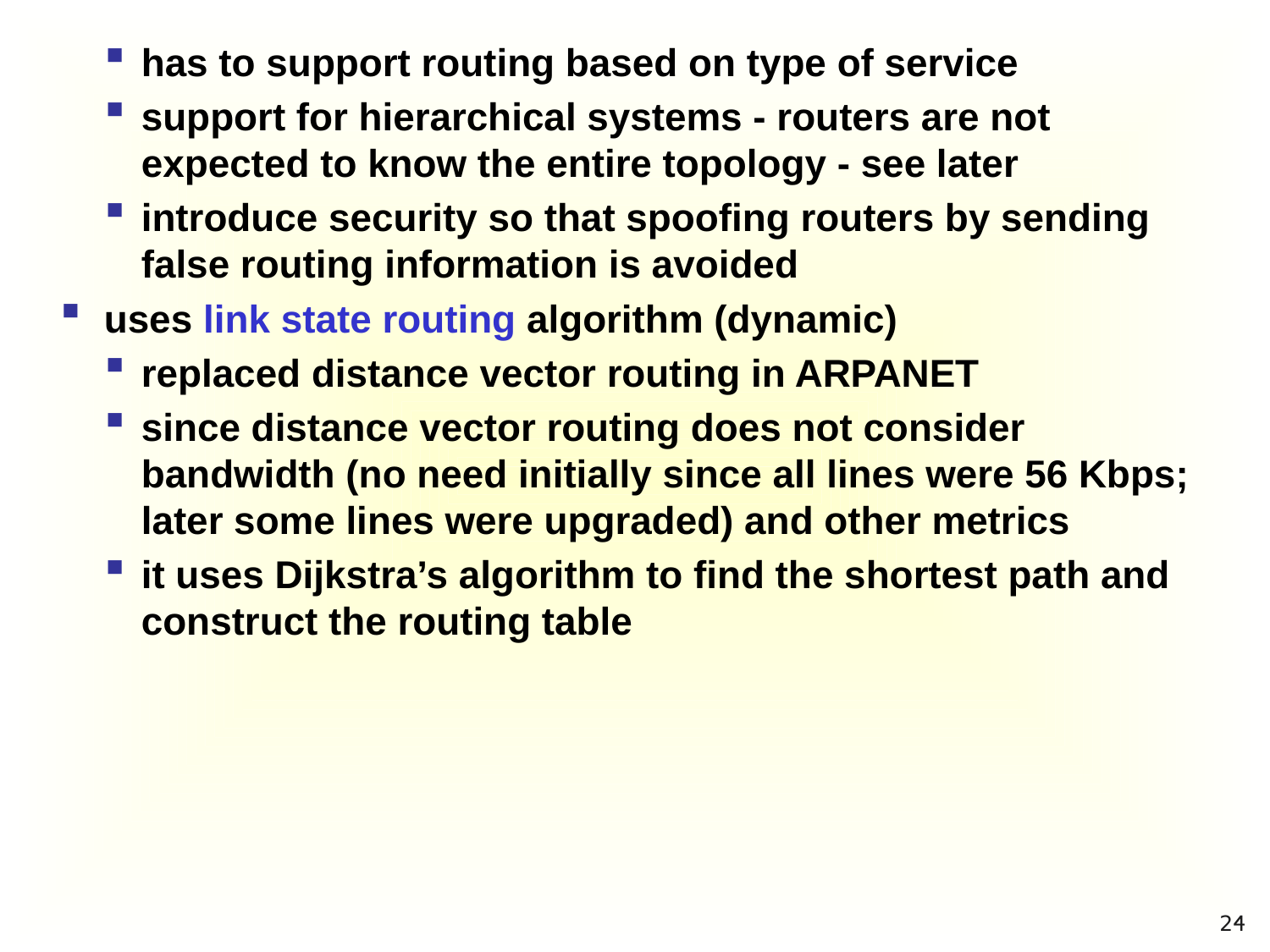

has to support routing based on type of service
support for hierarchical systems - routers are not expected to know the entire topology - see later
introduce security so that spoofing routers by sending false routing information is avoided
uses link state routing algorithm (dynamic)
replaced distance vector routing in ARPANET
since distance vector routing does not consider bandwidth (no need initially since all lines were 56 Kbps; later some lines were upgraded) and other metrics
it uses Dijkstra’s algorithm to find the shortest path and construct the routing table
24